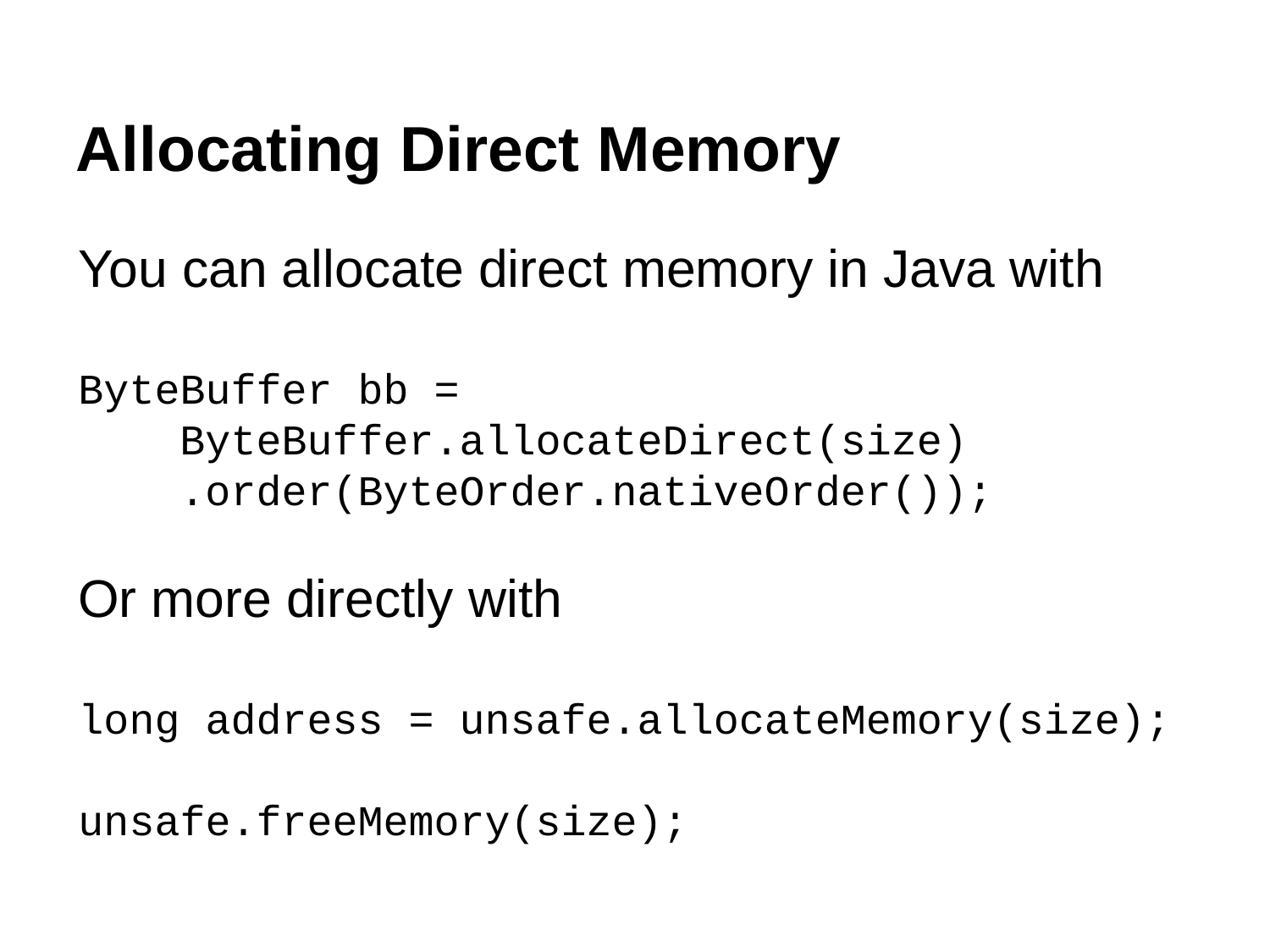

Allocating Direct Memory
You can allocate direct memory in Java with

ByteBuffer bb =
    ByteBuffer.allocateDirect(size)
    .order(ByteOrder.nativeOrder());

Or more directly with

long address = unsafe.allocateMemory(size);

unsafe.freeMemory(size);